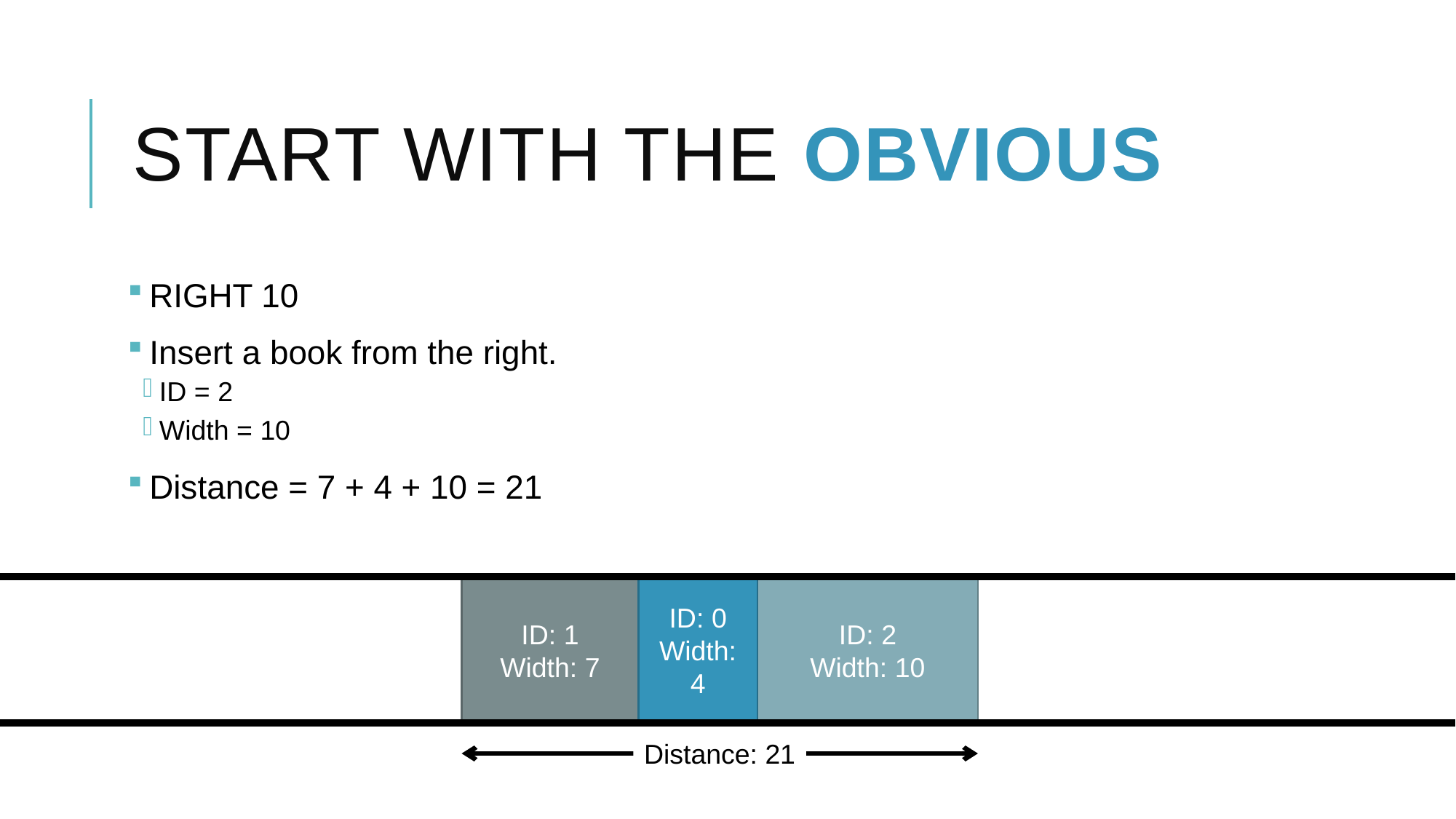

# Start with the obvious
RIGHT 10
Insert a book from the right.
ID = 2
Width = 10
Distance = 7 + 4 + 10 = 21
ID: 1
Width: 7
ID: 0
Width: 4
ID: 2
Width: 10
Distance: 21